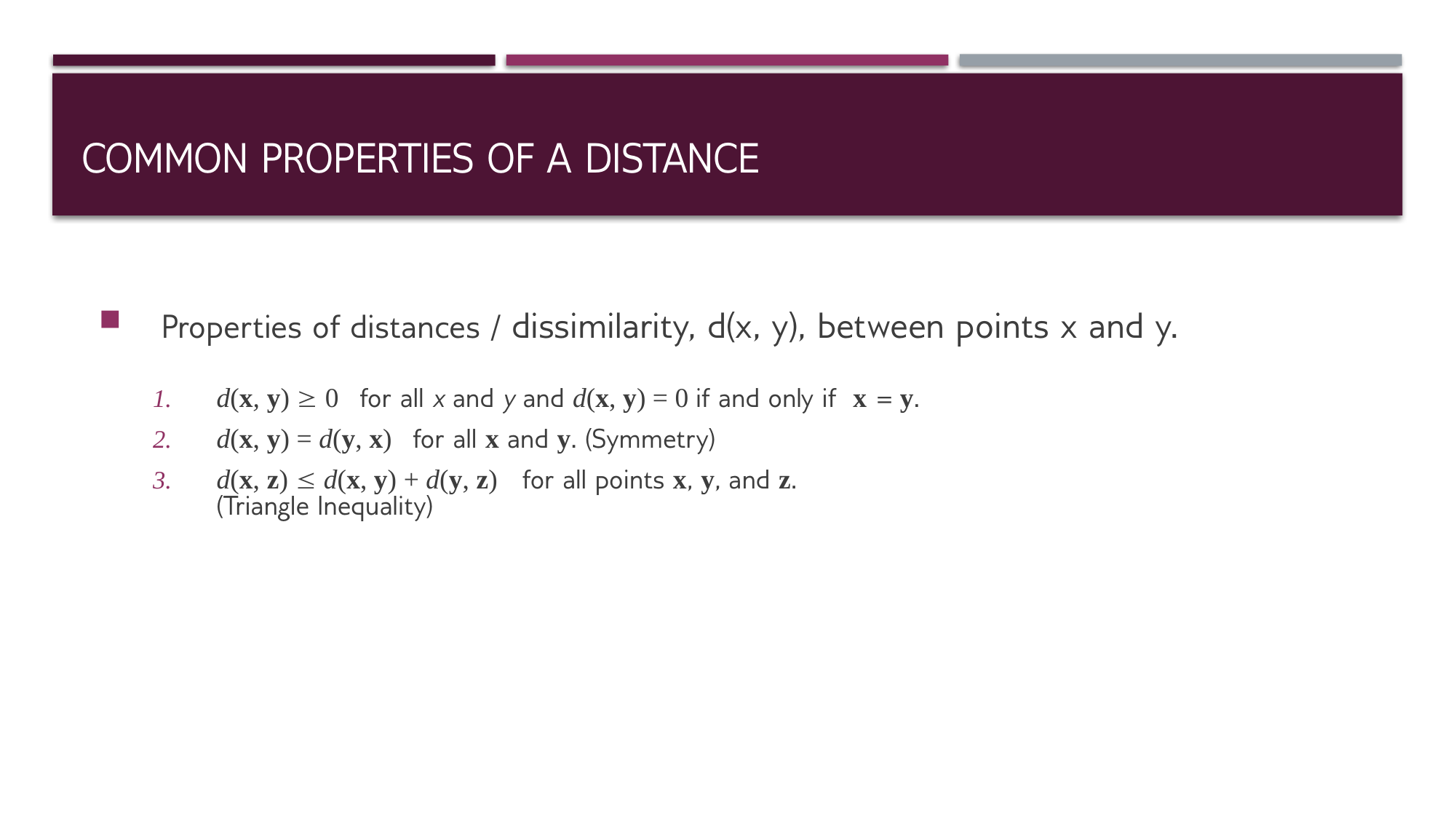

# Common Properties of a Distance
Properties of distances / dissimilarity, d(x, y), between points x and y.

d(x, y) ≥ 0   for all x and y and d(x, y) = 0 if and only if  x = y.
d(x, y) = d(y, x)   for all x and y. (Symmetry)
d(x, z) ≤ d(x, y) + d(y, z)   for all points x, y, and z.
(Triangle Inequality)